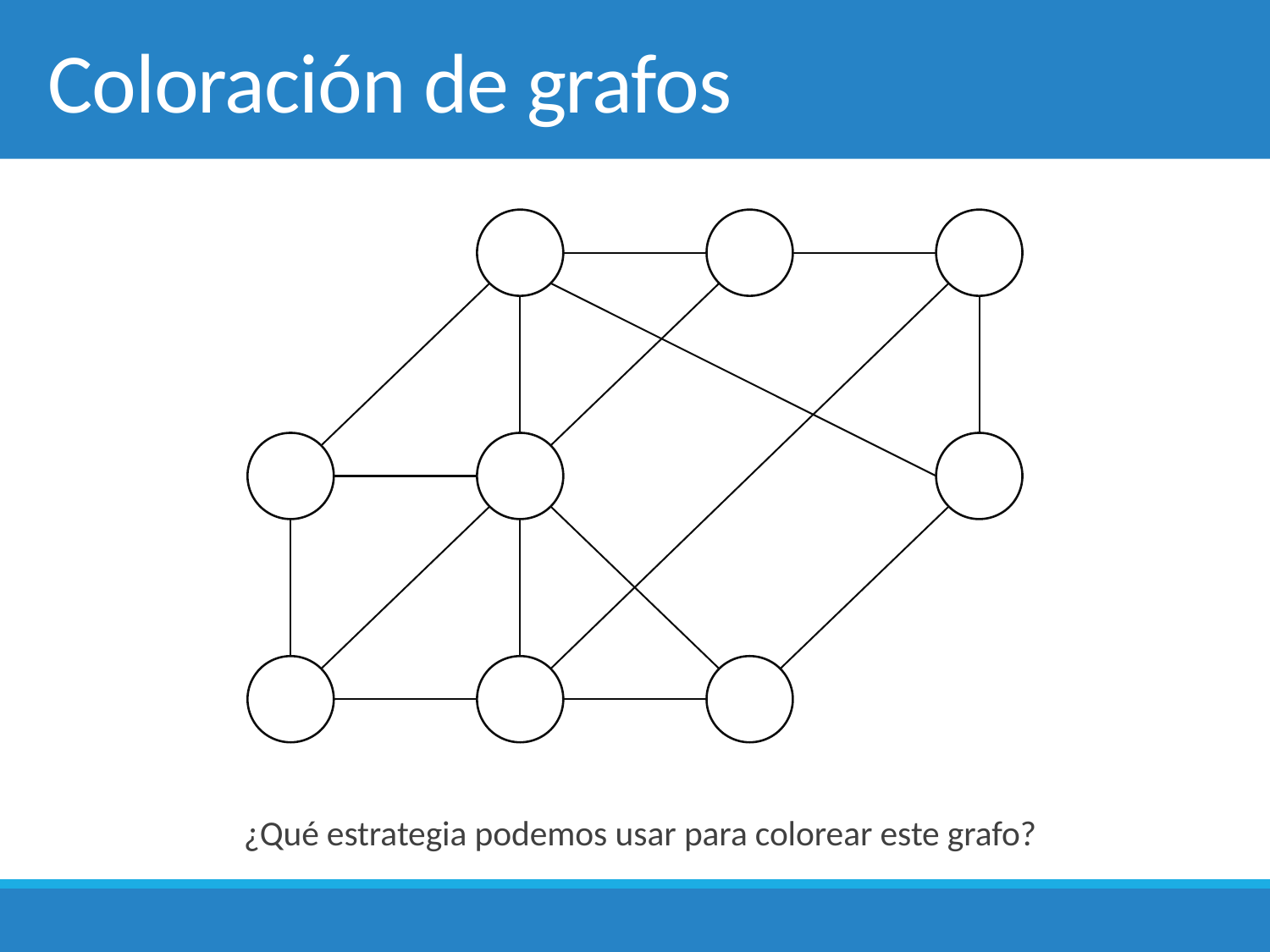

# Coloración de grafos

¿Qué estrategia podemos usar para colorear este grafo?